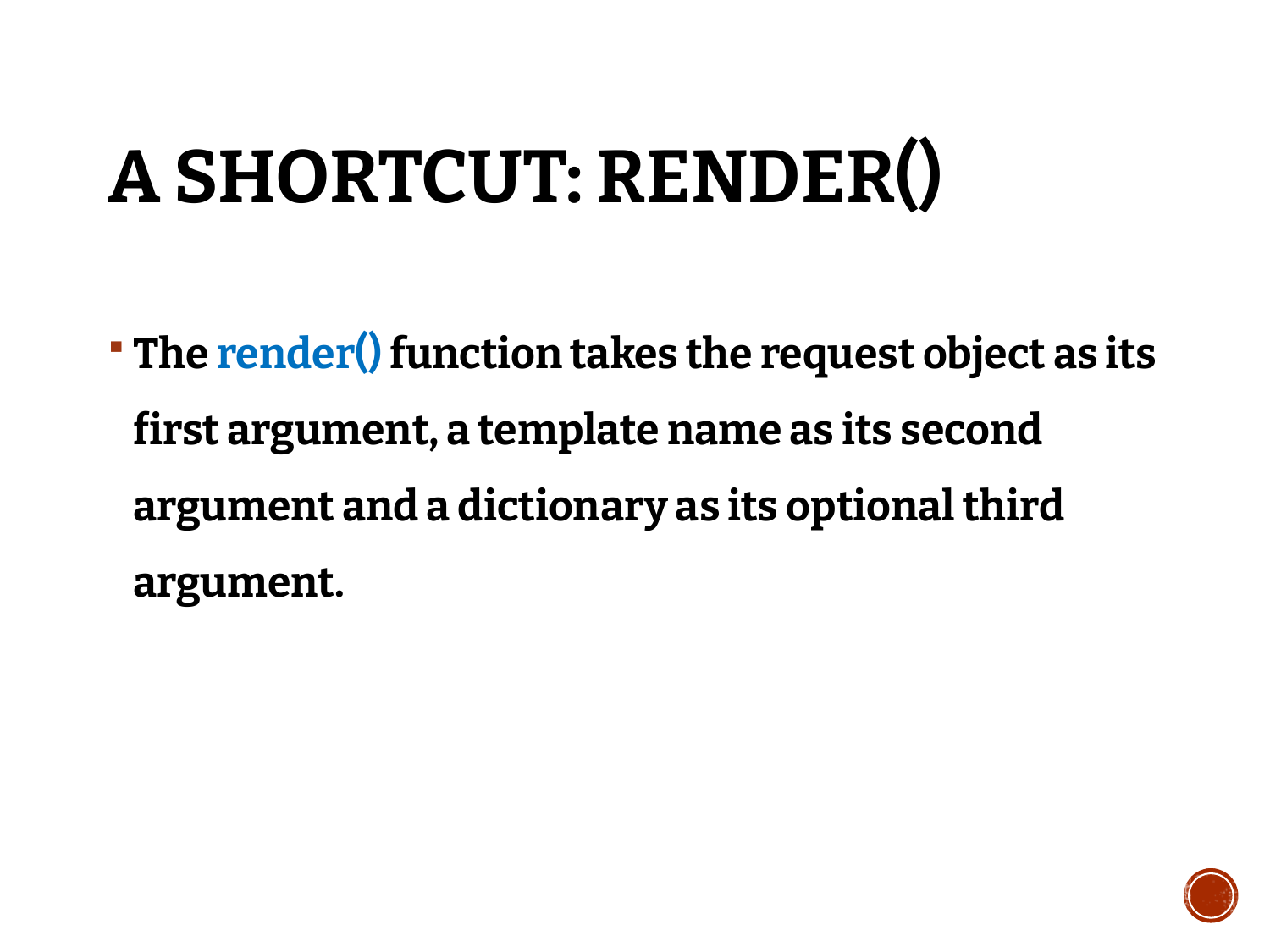

# A shortcut: render()
The render() function takes the request object as its first argument, a template name as its second argument and a dictionary as its optional third argument.